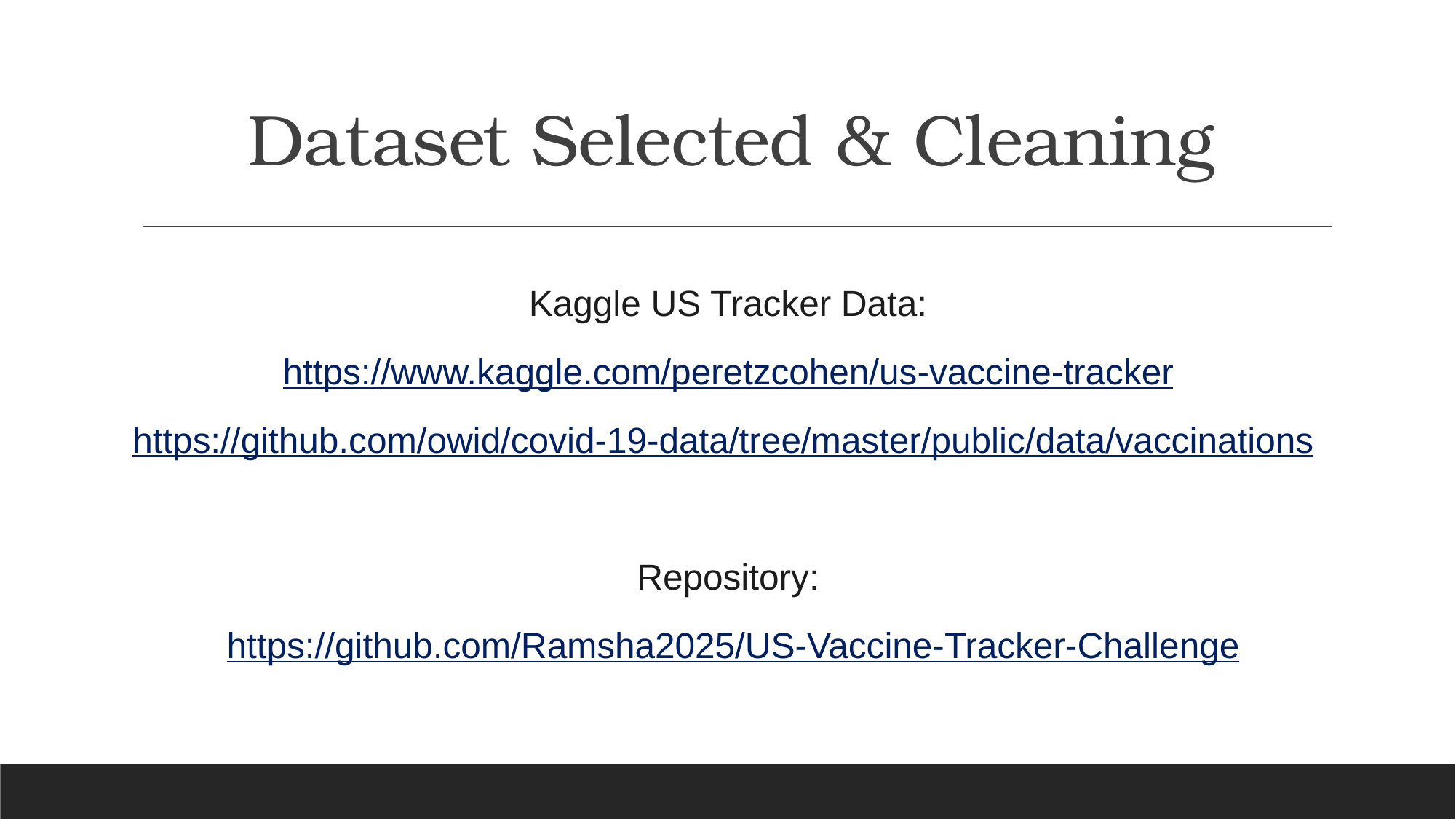

# Dataset Selected & Cleaning
Kaggle US Tracker Data:
https://www.kaggle.com/peretzcohen/us-vaccine-tracker
https://github.com/owid/covid-19-data/tree/master/public/data/vaccinations

Repository:
https://github.com/Ramsha2025/US-Vaccine-Tracker-Challenge